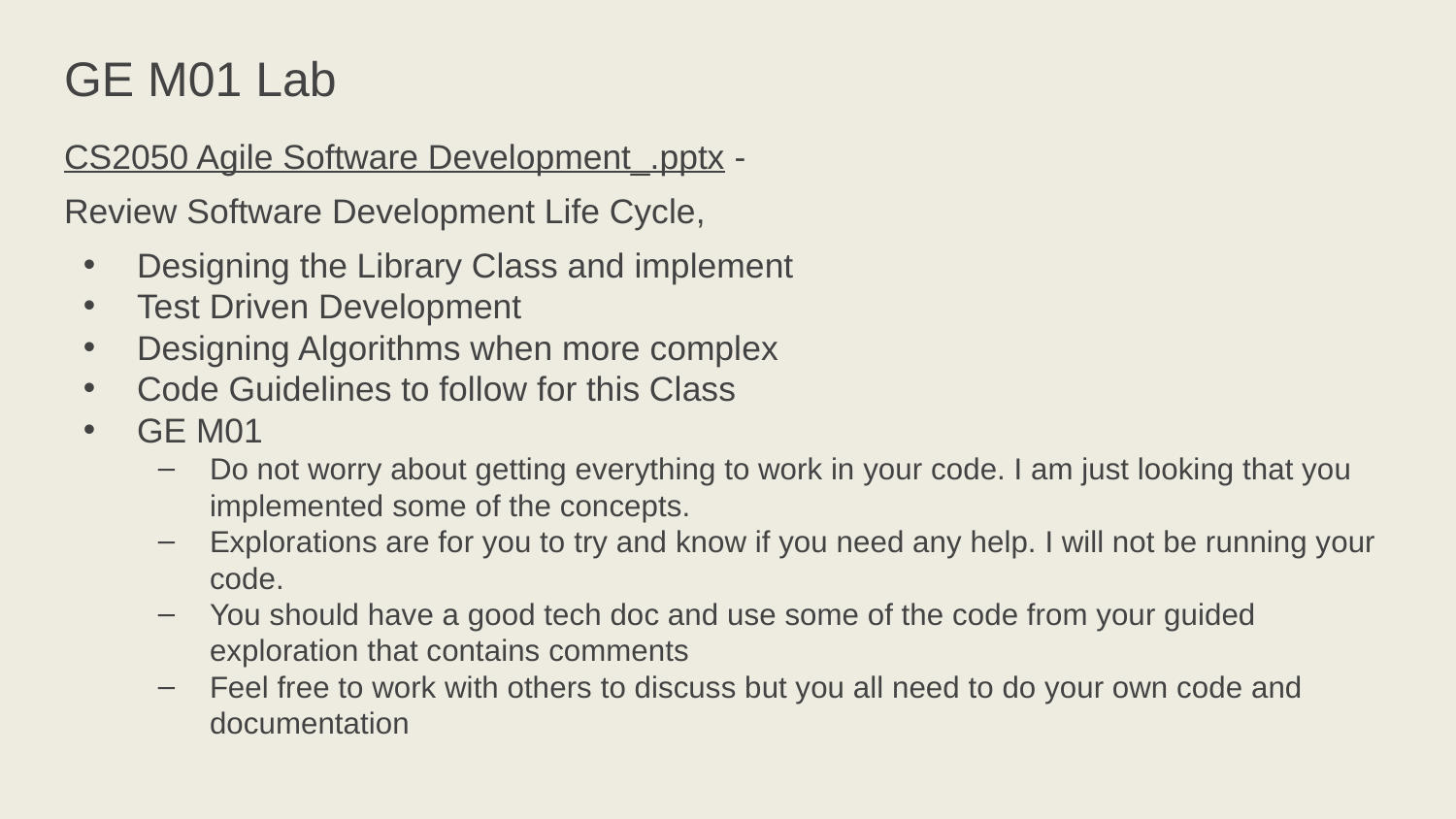

# GE M01 Lab
CS2050 Agile Software Development_.pptx -
Review Software Development Life Cycle,
Designing the Library Class and implement
Test Driven Development
Designing Algorithms when more complex
Code Guidelines to follow for this Class
GE M01
Do not worry about getting everything to work in your code. I am just looking that you implemented some of the concepts.
Explorations are for you to try and know if you need any help. I will not be running your code.
You should have a good tech doc and use some of the code from your guided exploration that contains comments
Feel free to work with others to discuss but you all need to do your own code and documentation